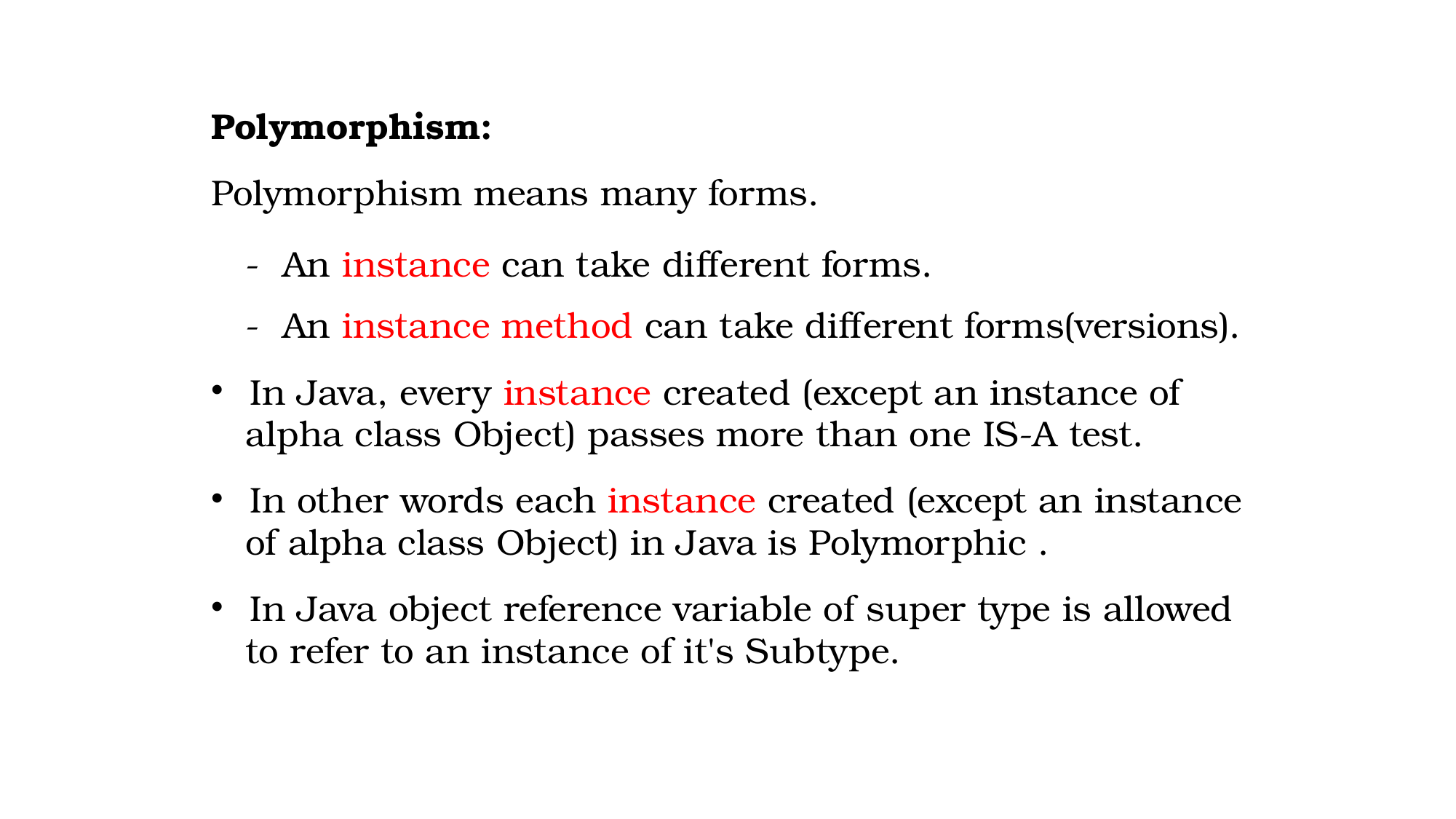

Polymorphism:

Polymorphism means many forms.

   -  An instance can take different forms.

   -  An instance method can take different forms(versions).

  In Java, every instance created (except an instance of
   alpha class Object) passes more than one IS-A test.

  In other words each instance created (except an instance
   of alpha class Object) in Java is Polymorphic .

  In Java object reference variable of super type is allowed
   to refer to an instance of it's Subtype.